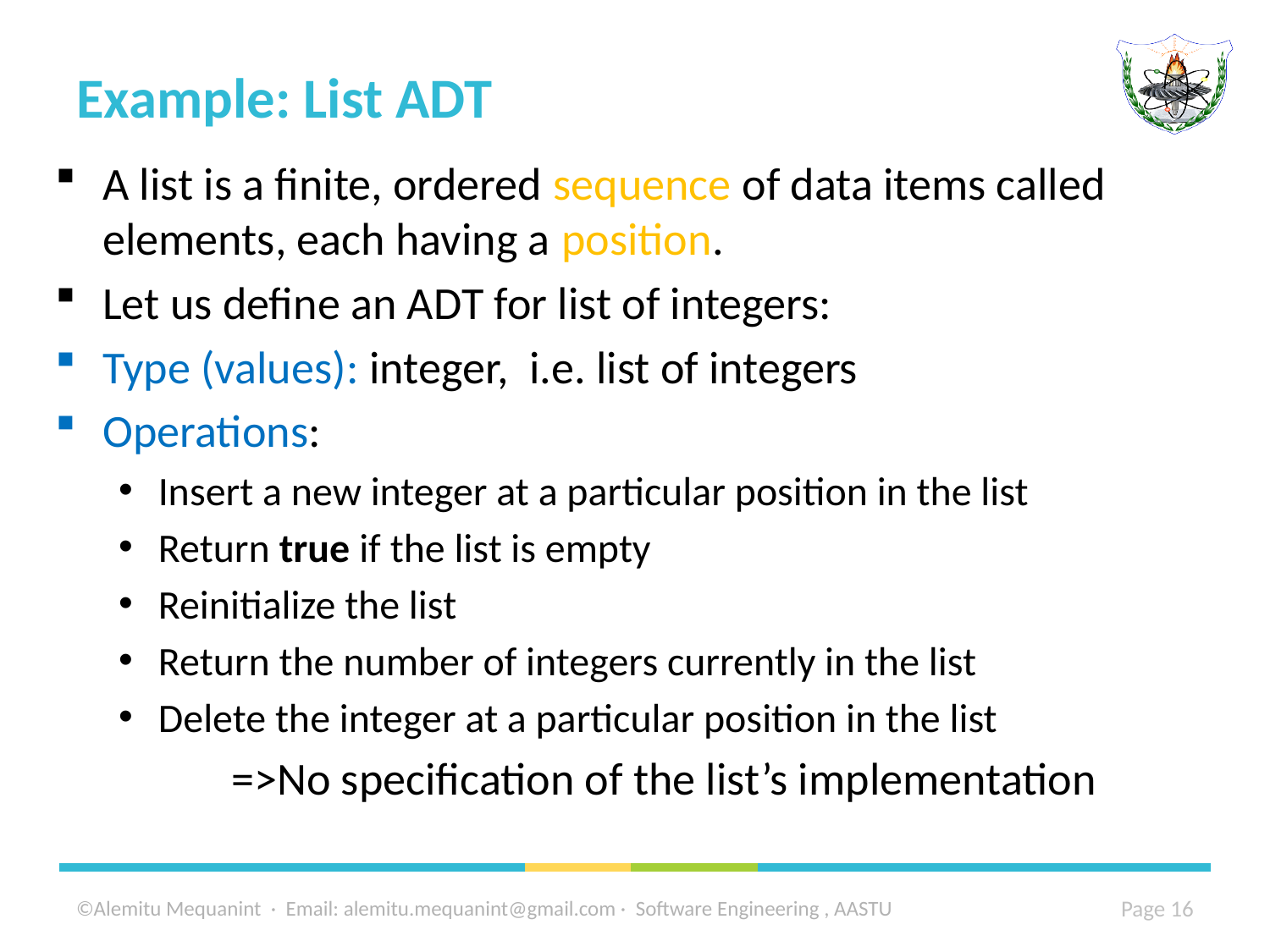

# Example: List ADT
A list is a finite, ordered sequence of data items called elements, each having a position.
Let us define an ADT for list of integers:
Type (values): integer,  i.e. list of integers
Operations:
Insert a new integer at a particular position in the list
Return true if the list is empty
Reinitialize the list
Return the number of integers currently in the list
Delete the integer at a particular position in the list
                 =>No specification of the list’s implementation
©Alemitu Mequanint  ·  Email: alemitu.mequanint@gmail.com ·  Software Engineering , AASTU
    Page 16